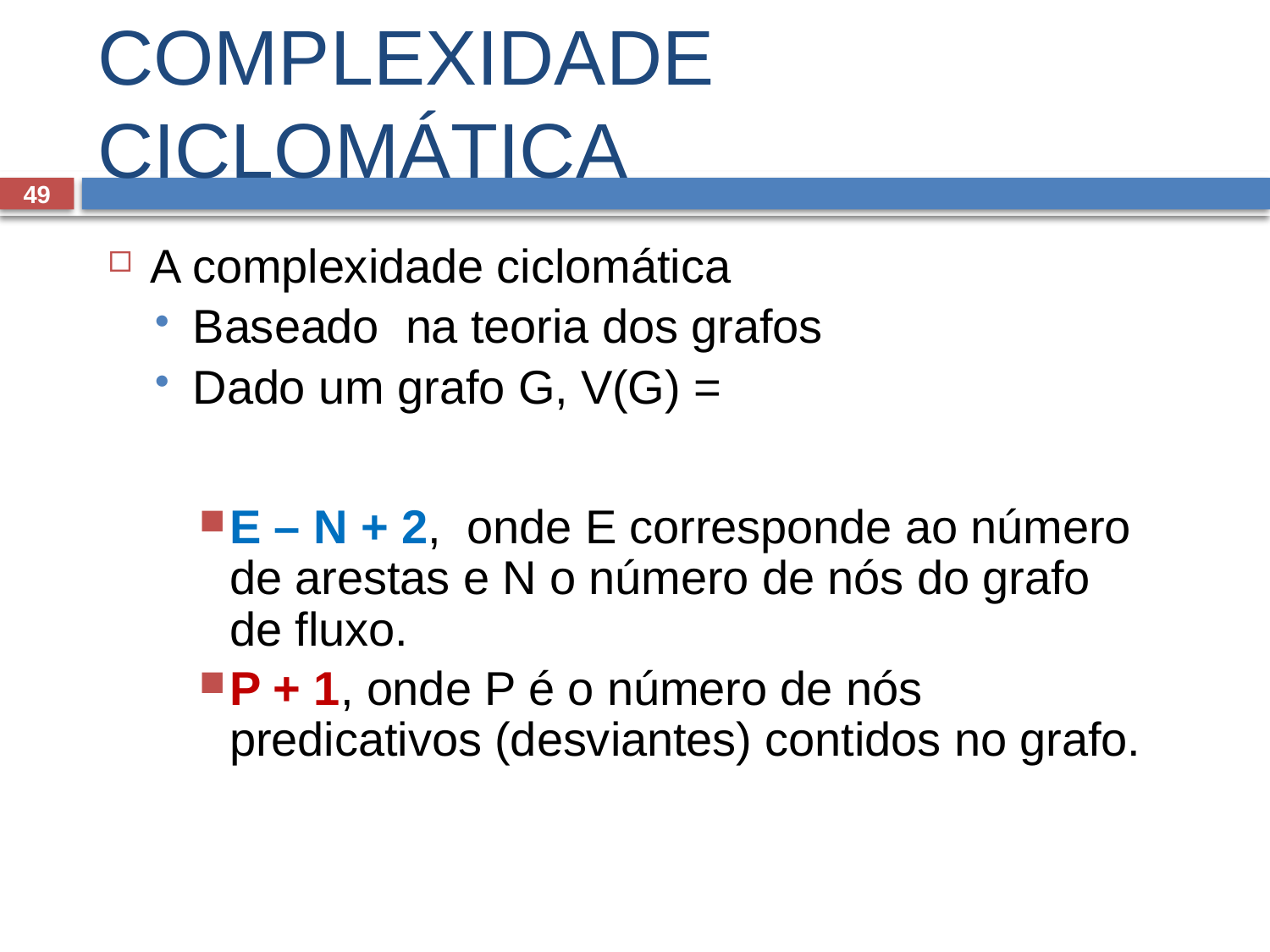

# COMPLEXIDADE CICLOMÁTICA
49
A complexidade ciclomática
Baseado  na teoria dos grafos
Dado um grafo G, V(G) =

E – N + 2,  onde E corresponde ao número de arestas e N o número de nós do grafo de fluxo.
P + 1, onde P é o número de nós predicativos (desviantes) contidos no grafo.